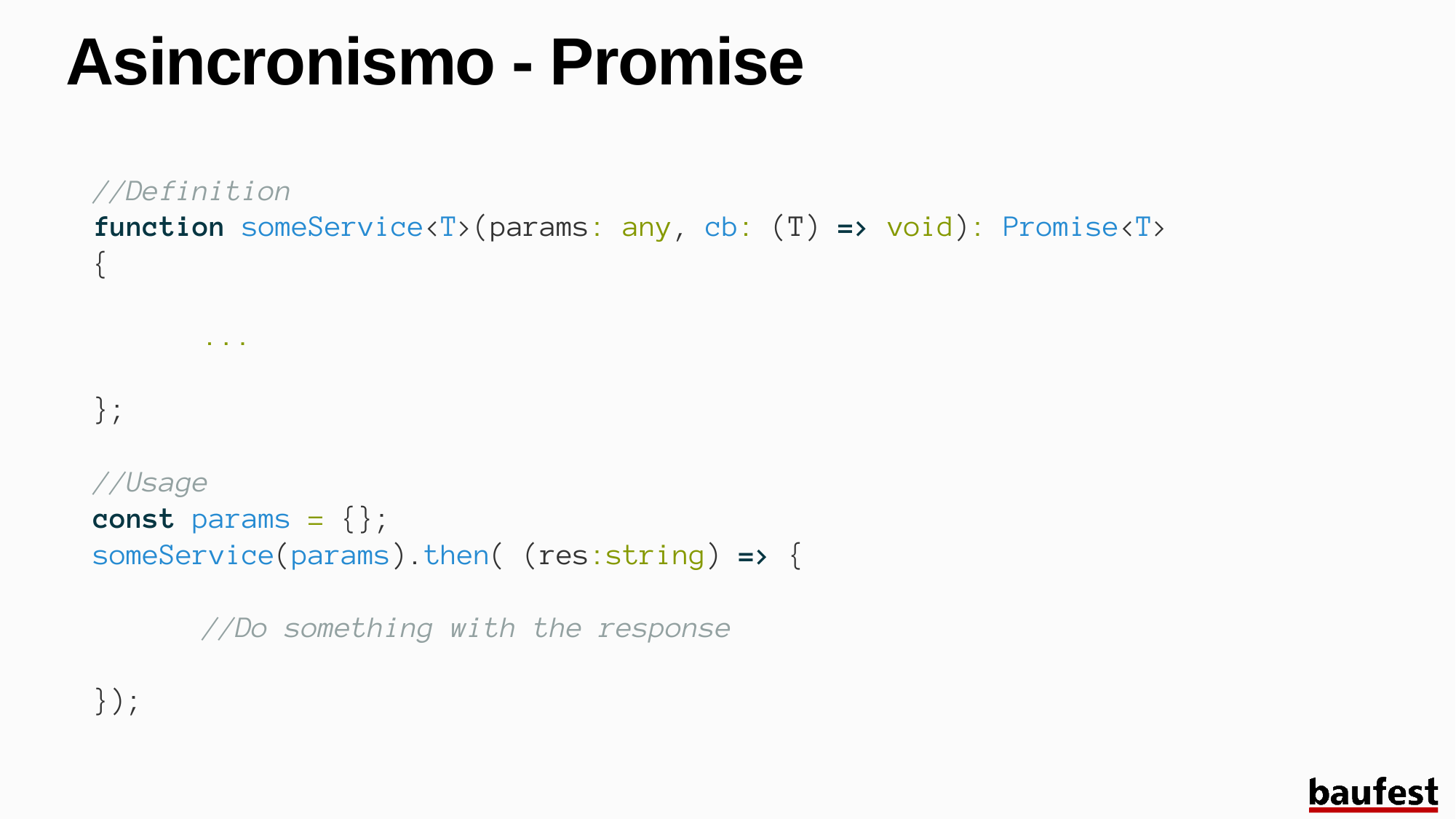

# Asincronismo - Promise
//Definition
function someService<T>(params: any, cb: (T) => void): Promise<T> {

	...

};
//Usage
const params = {};
someService(params).then( (res:string) => {

	//Do something with the response

});